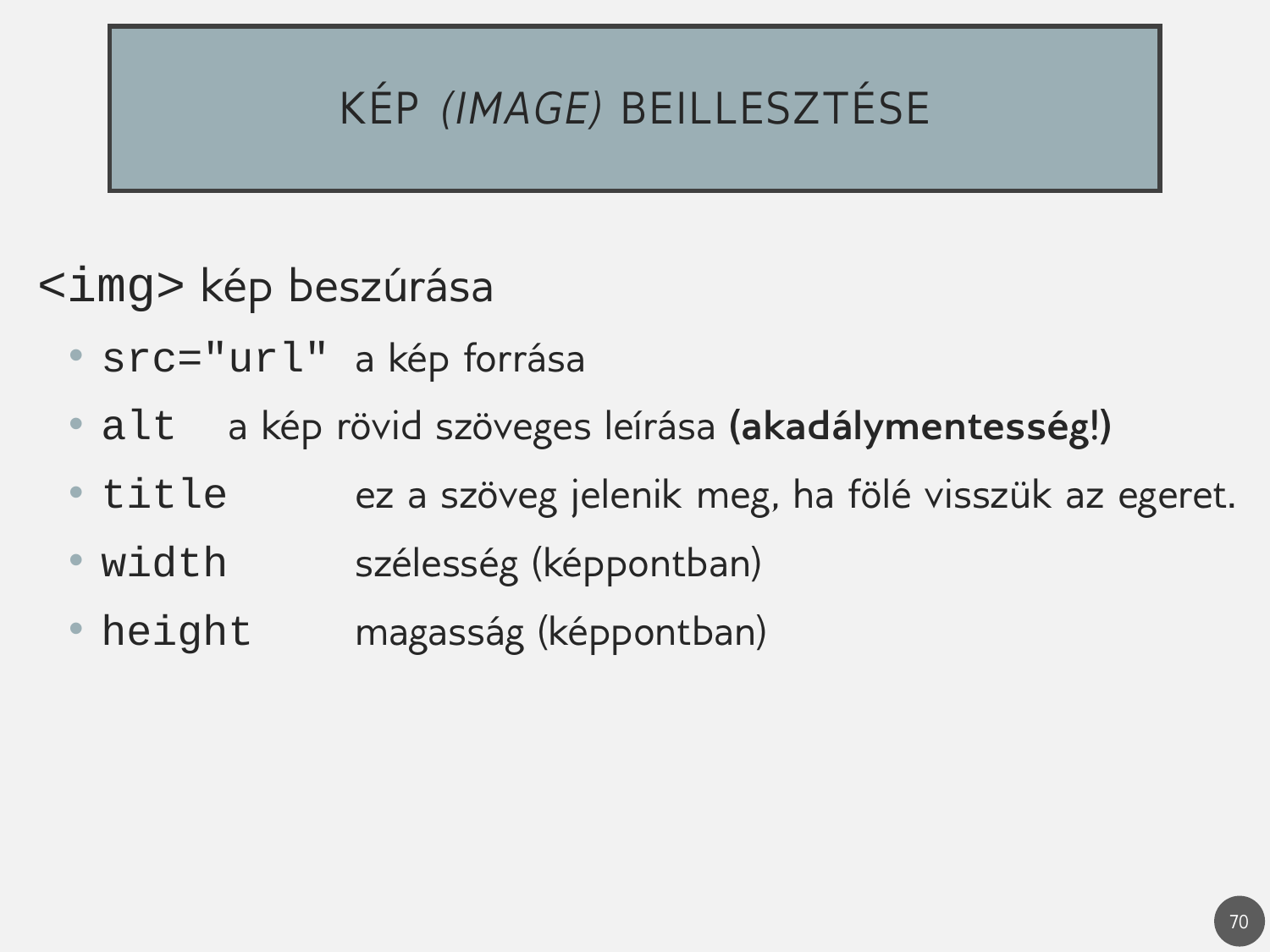

# Kép (image) beillesztése
<img> kép beszúrása
src="url" a kép forrása
alt 	a kép rövid szöveges leírása (akadálymentesség!)
title	ez a szöveg jelenik meg, ha fölé visszük az egeret.
width	szélesség (képpontban)
height	magasság (képpontban)

70